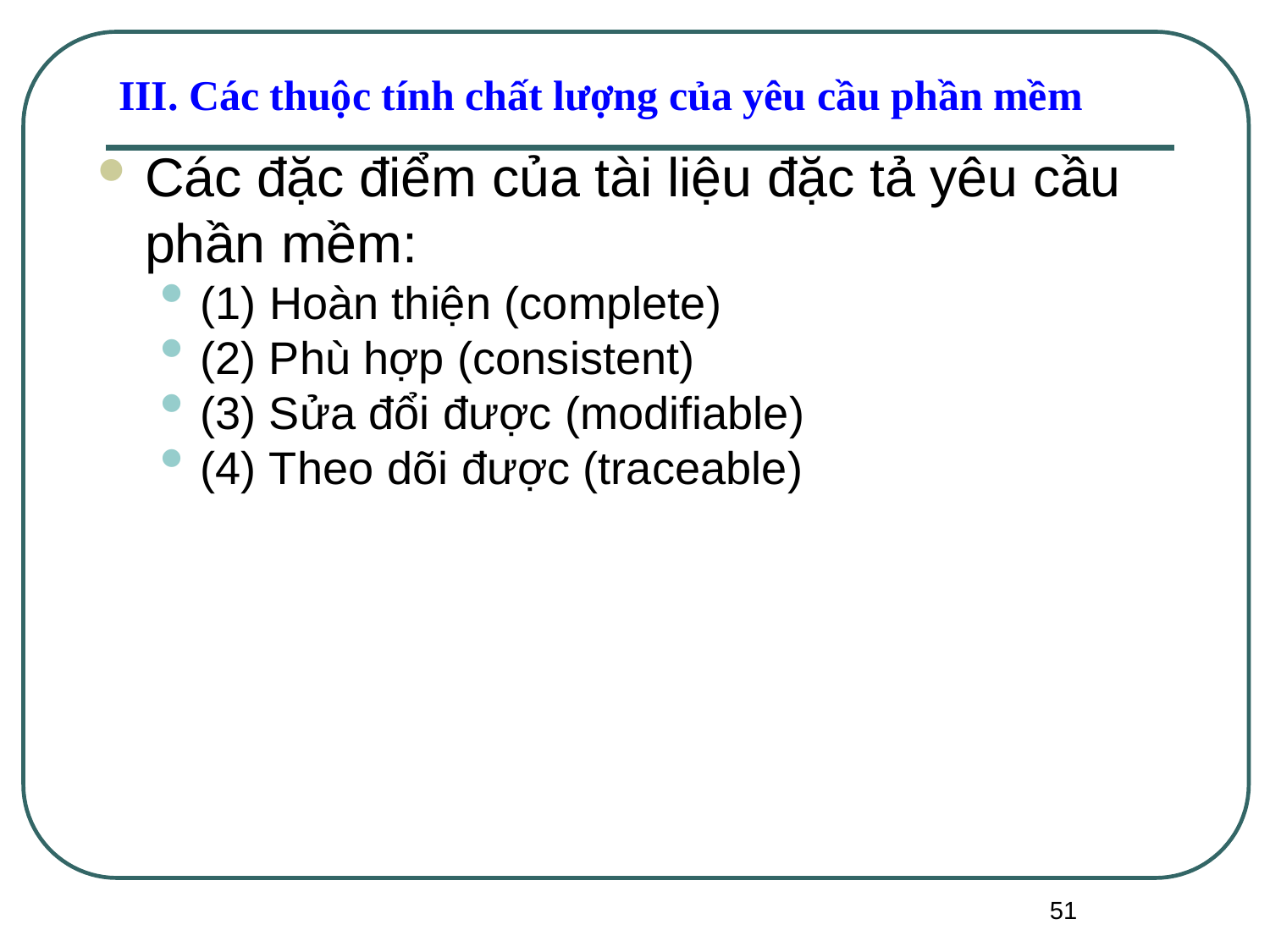

III. Các thuộc tính chất lượng của yêu cầu phần mềm
Các đặc điểm của tài liệu đặc tả yêu cầu  phần mềm:
(1) Hoàn thiện (complete)
(2) Phù hợp (consistent)
(3) Sửa đổi được (modifiable)
(4) Theo dõi được (traceable)
51